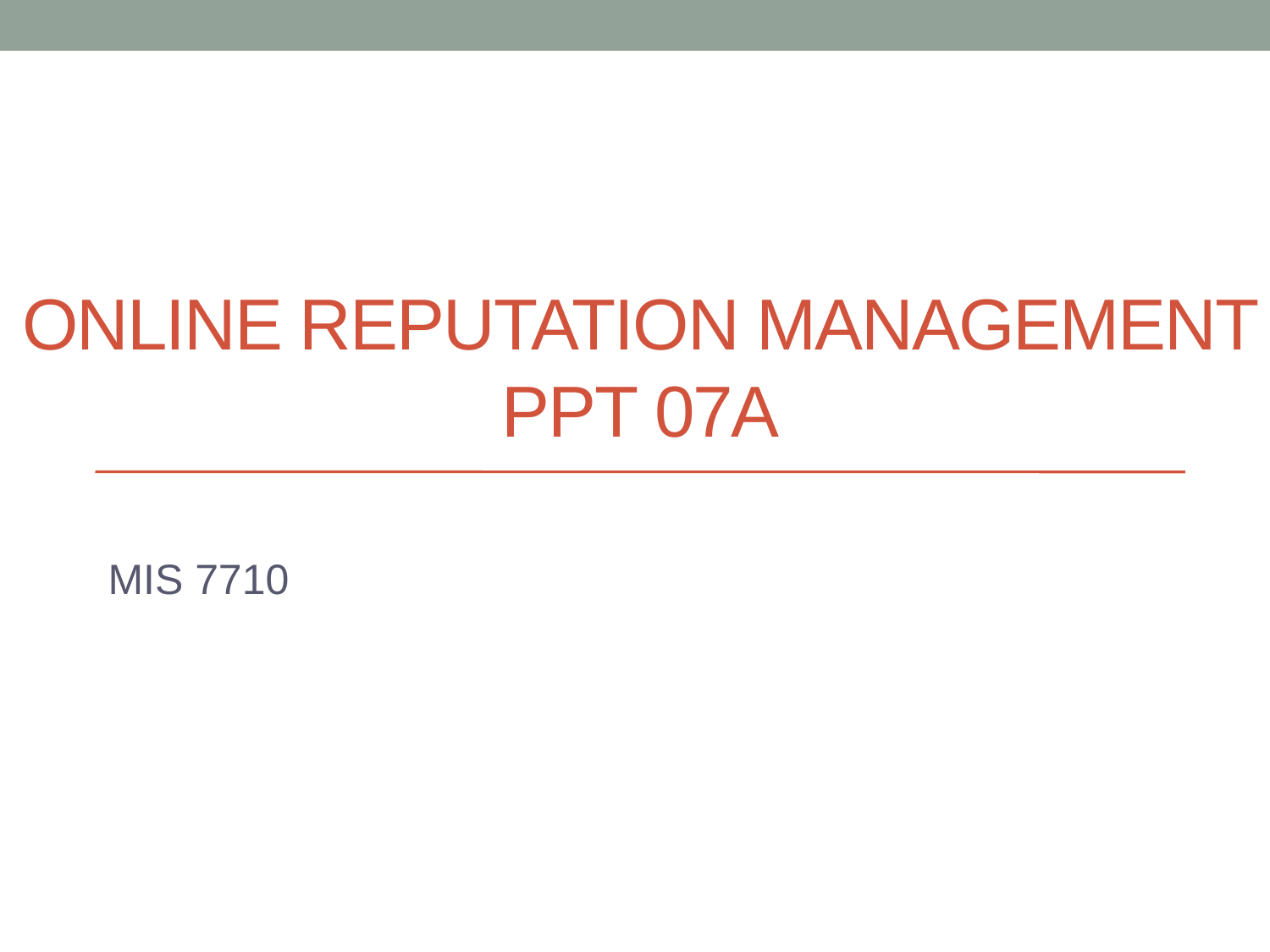

# Online Reputation Management PPT 07A

MIS 7710